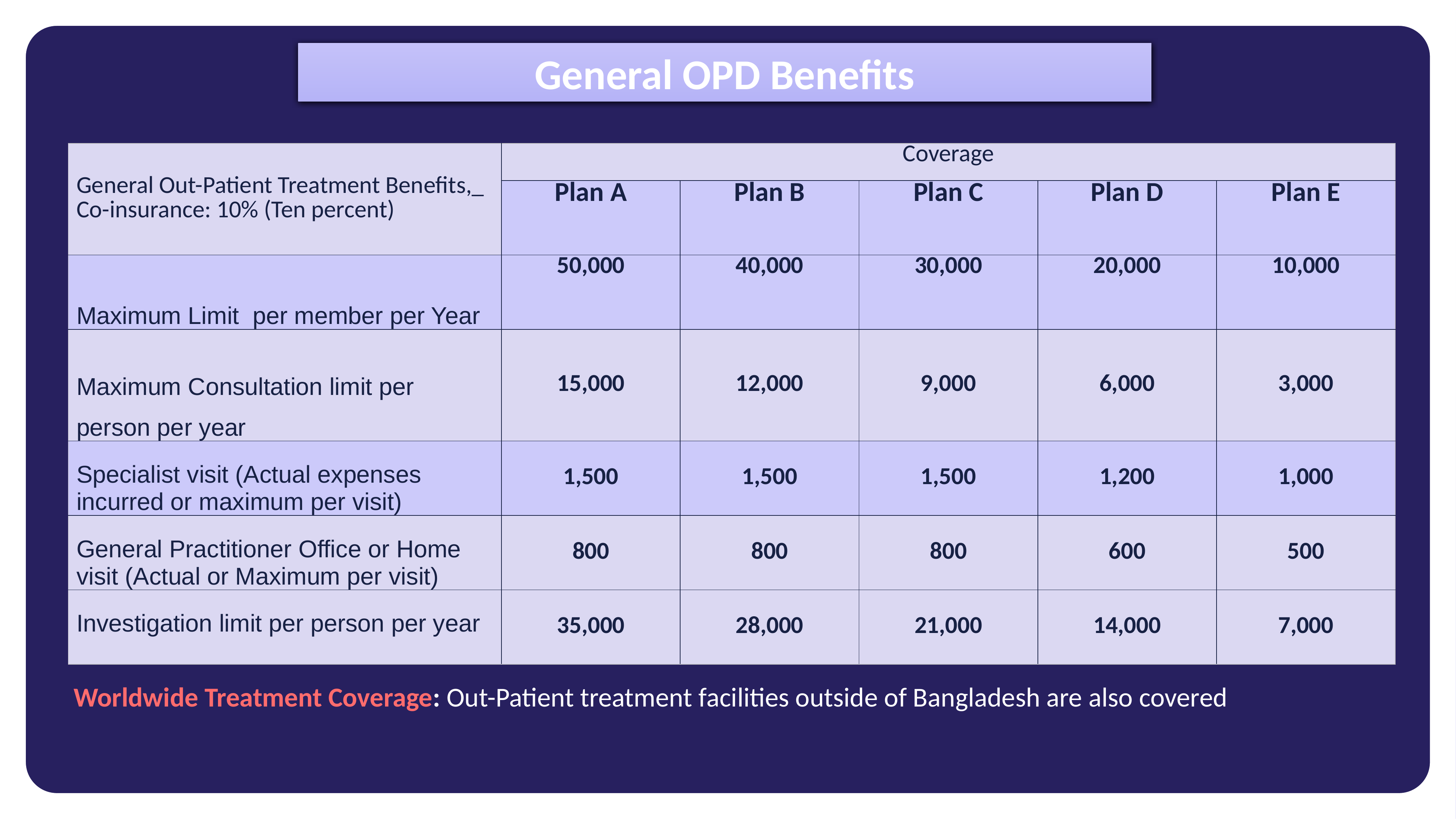

# General OPD Benefits
| General Out-Patient Treatment Benefits,\_ Co-insurance: 10% (Ten percent) | Coverage |  |  |  |  |
| --- | --- | --- | --- | --- | --- |
|  | Plan A | Plan B | Plan C | Plan D | Plan E |
| Maximum Limit per member per Year | 50,000 | 40,000 | 30,000 | 20,000 | 10,000 |
| Maximum Consultation limit per person per year | 15,000 | 12,000 | 9,000 | 6,000 | 3,000 |
| Specialist visit (Actual expenses incurred or maximum per visit) | 1,500 | 1,500 | 1,500 | 1,200 | 1,000 |
| General Practitioner Office or Home visit (Actual or Maximum per visit) | 800 | 800 | 800 | 600 | 500 |
| Investigation limit per person per year | 35,000 | 28,000 | 21,000 | 14,000 | 7,000 |
Worldwide Treatment Coverage: Out-Patient treatment facilities outside of Bangladesh are also covered